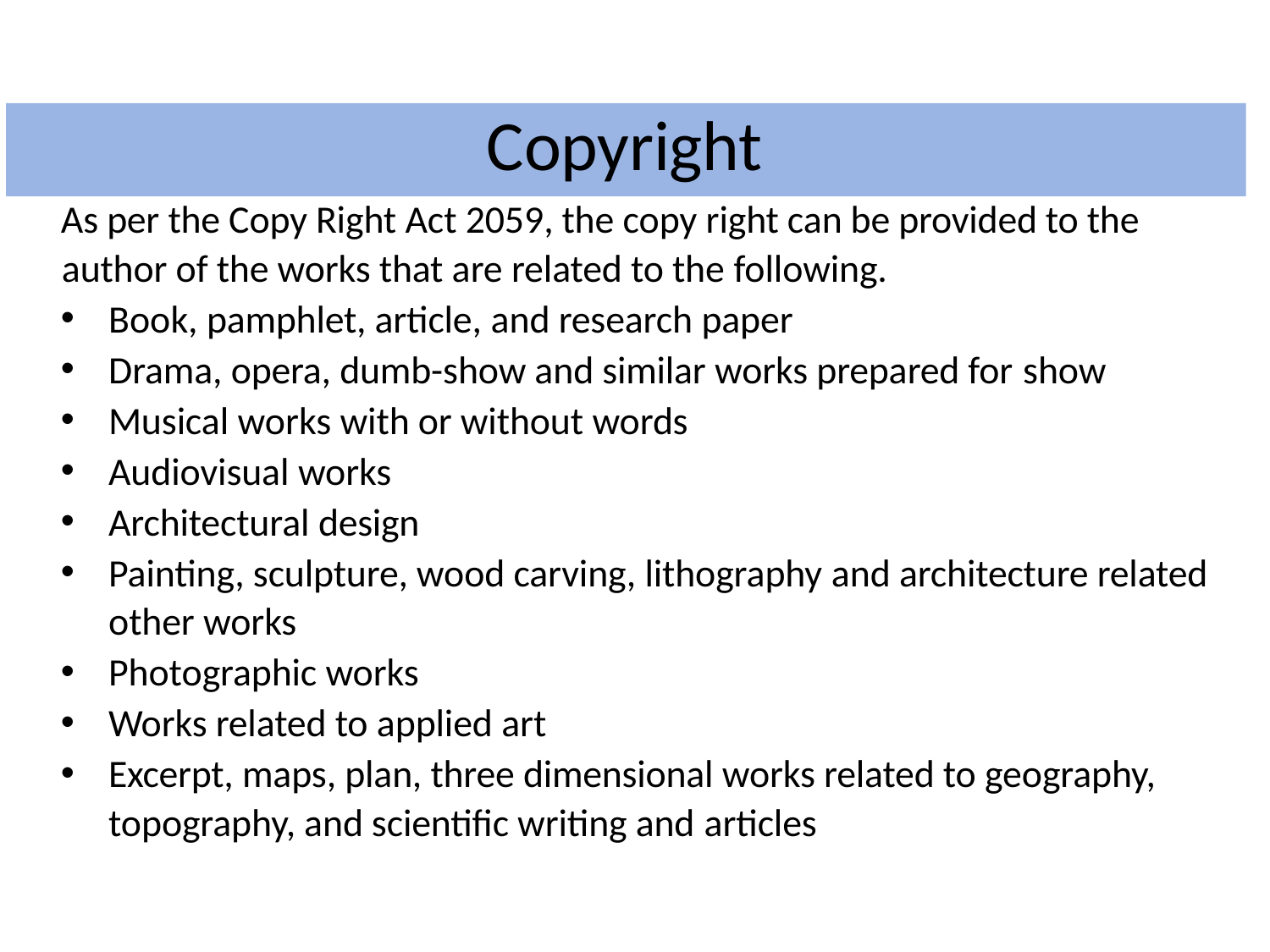

# Copyright

As per the Copy Right Act 2059, the copy right can be provided to the  author of the works that are related to the following.
Book, pamphlet, article, and research paper
Drama, opera, dumb-show and similar works prepared for show
Musical works with or without words
Audiovisual works
Architectural design
Painting, sculpture, wood carving, lithography and architecture related  other works
Photographic works
Works related to applied art
Excerpt, maps, plan, three dimensional works related to geography,  topography, and scientific writing and articles